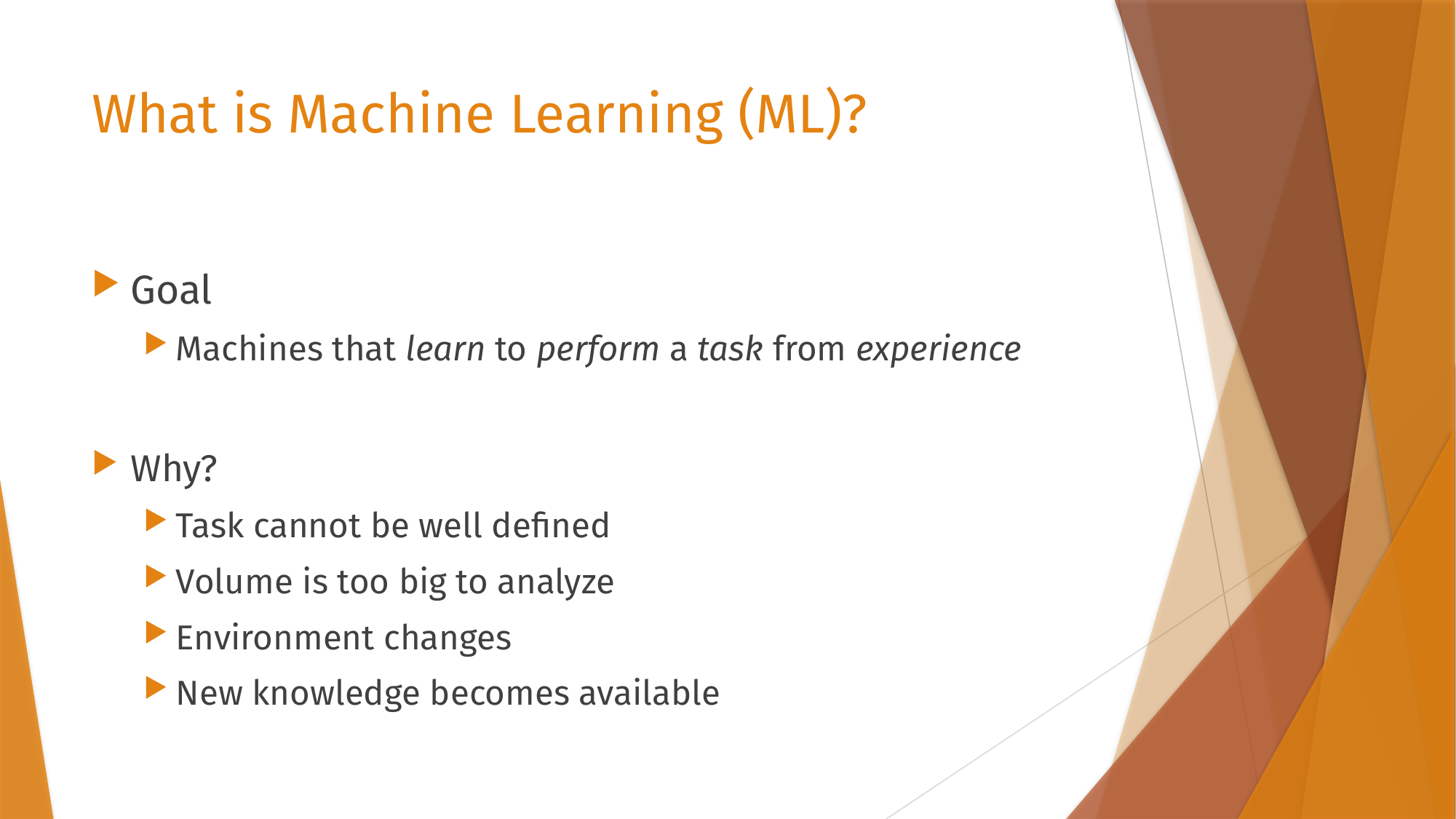

# What is Machine Learning (ML)?
Goal
Machines that learn to perform a task from experience

Why?
Task cannot be well defined
Volume is too big to analyze
Environment changes
New knowledge becomes available